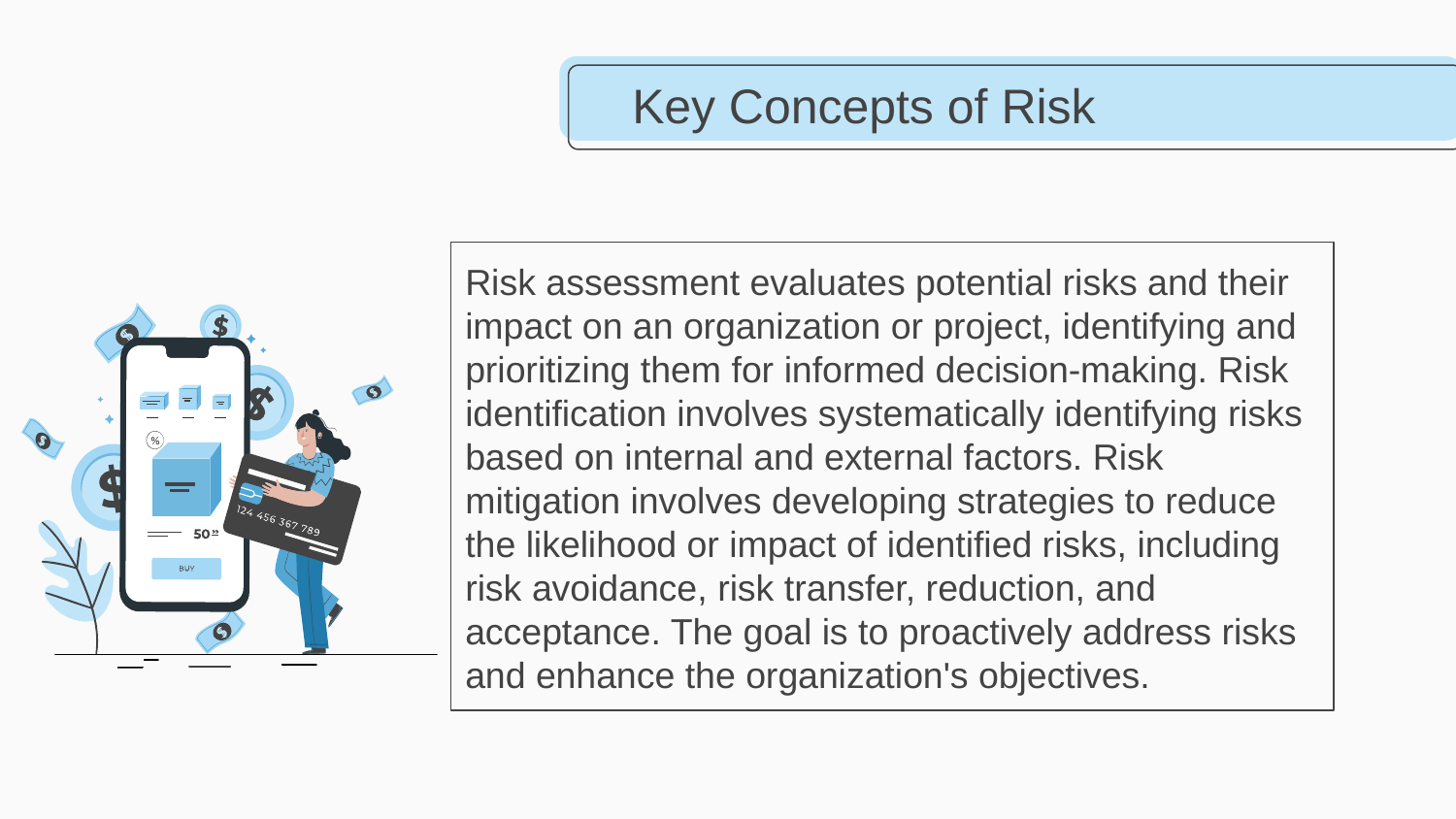

Key Concepts of Risk
# Risk assessment evaluates potential risks and their impact on an organization or project, identifying and prioritizing them for informed decision-making. Risk identification involves systematically identifying risks based on internal and external factors. Risk mitigation involves developing strategies to reduce the likelihood or impact of identified risks, including risk avoidance, risk transfer, reduction, and acceptance. The goal is to proactively address risks and enhance the organization's objectives.